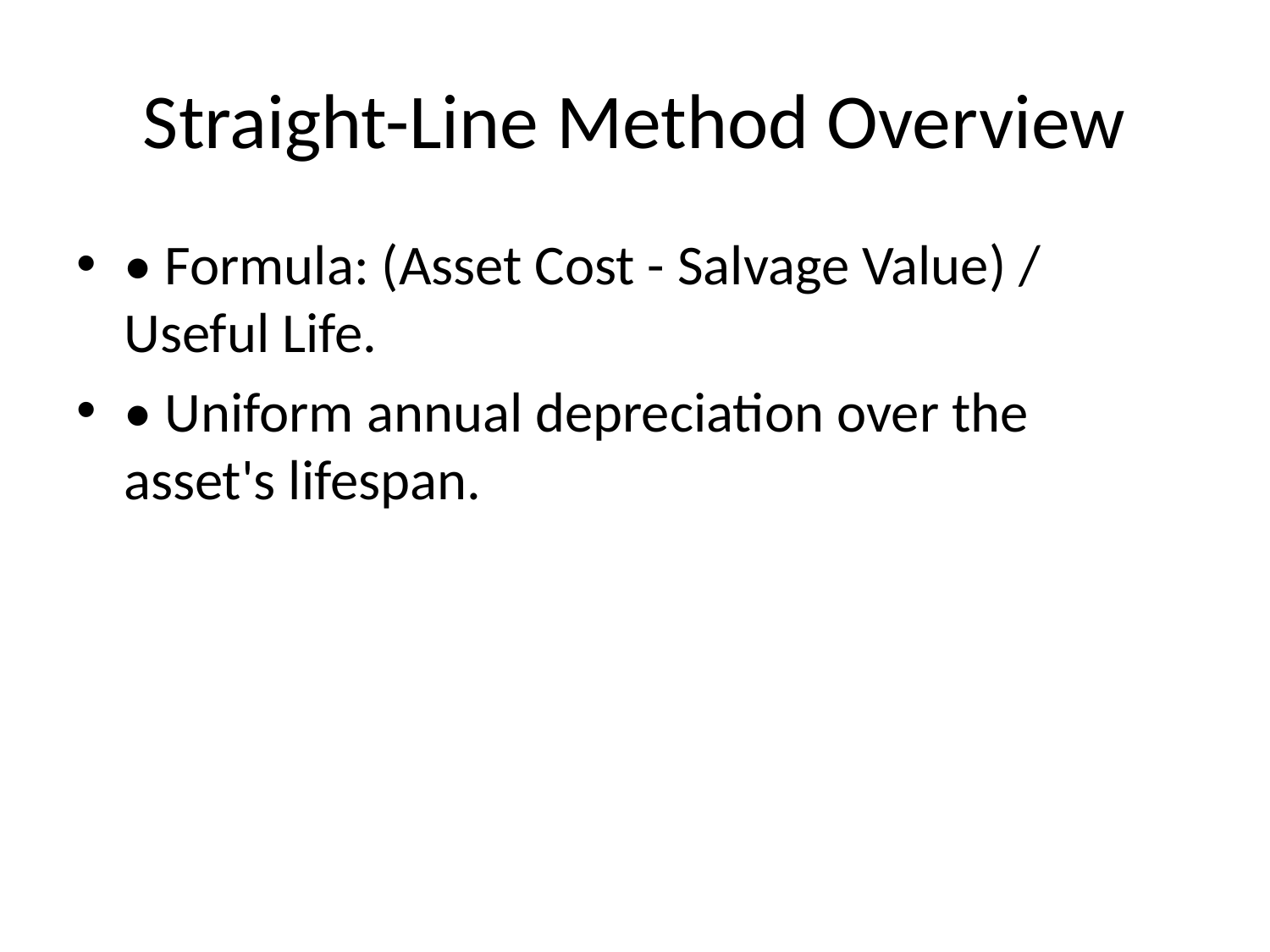

# Straight-Line Method Overview
• Formula: (Asset Cost - Salvage Value) / Useful Life.
• Uniform annual depreciation over the asset's lifespan.